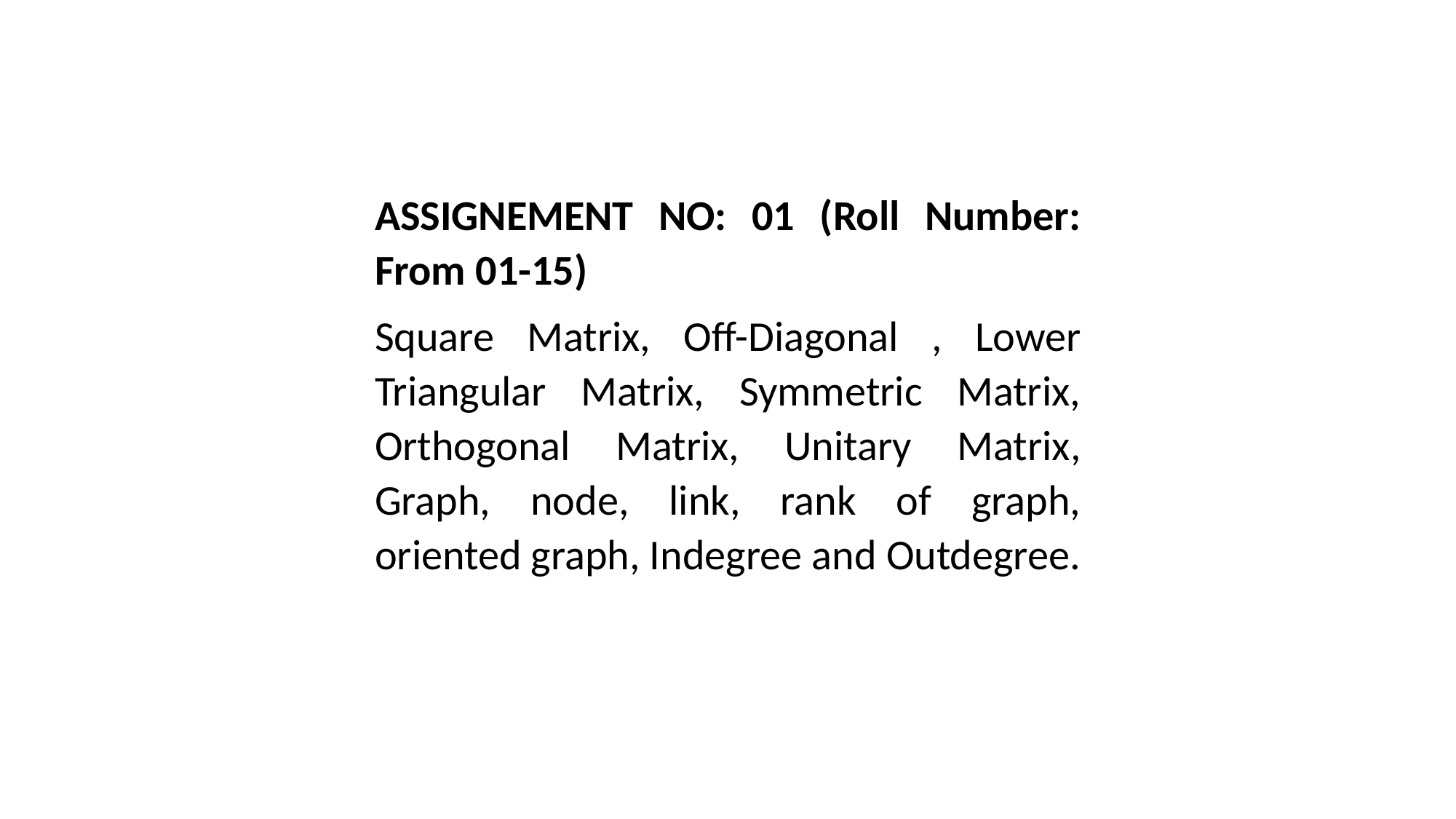

ASSIGNEMENT NO: 01 (Roll Number: From 01-15)
Square Matrix, Off-Diagonal , Lower Triangular Matrix, Symmetric Matrix, Orthogonal Matrix, Unitary Matrix, Graph, node, link, rank of graph, oriented graph, Indegree and Outdegree.